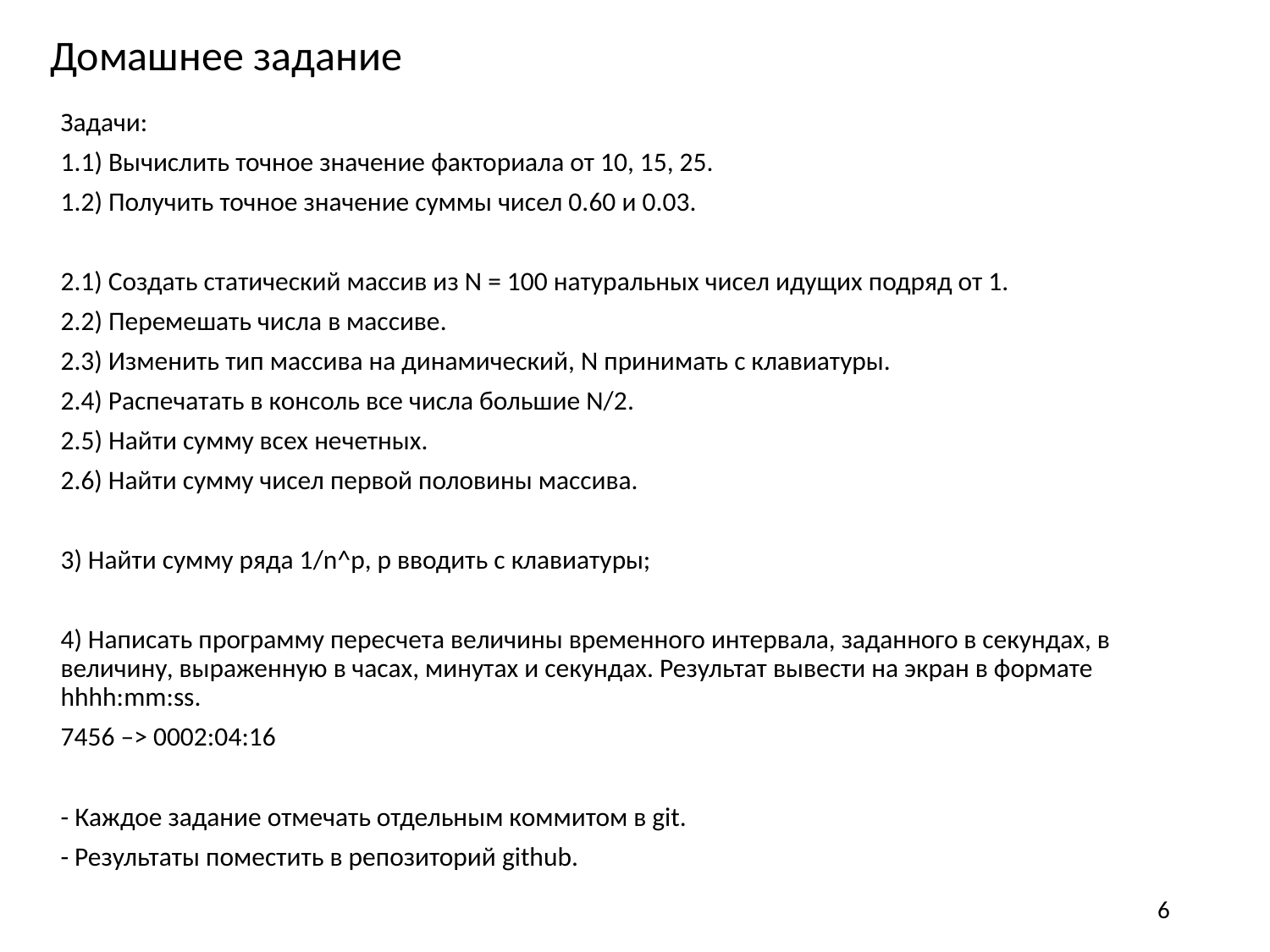

Домашнее задание
Задачи:
1.1) Вычислить точное значение факториала от 10, 15, 25.
1.2) Получить точное значение суммы чисел 0.60 и 0.03.

2.1) Создать статический массив из N = 100 натуральных чисел идущих подряд от 1.
2.2) Перемешать числа в массиве.
2.3) Изменить тип массива на динамический, N принимать с клавиатуры.
2.4) Распечатать в консоль все числа большие N/2.
2.5) Найти сумму всех нечетных.
2.6) Найти сумму чисел первой половины массива.

3) Найти сумму ряда 1/n^p, p вводить с клавиатуры;

4) Написать программу пересчета величины временного интервала, заданного в секундах, в величину, выраженную в часах, минутах и секундах. Результат вывести на экран в формате hhhh:mm:ss.
7456 –> 0002:04:16

- Каждое задание отмечать отдельным коммитом в git.
- Результаты поместить в репозиторий github.
6